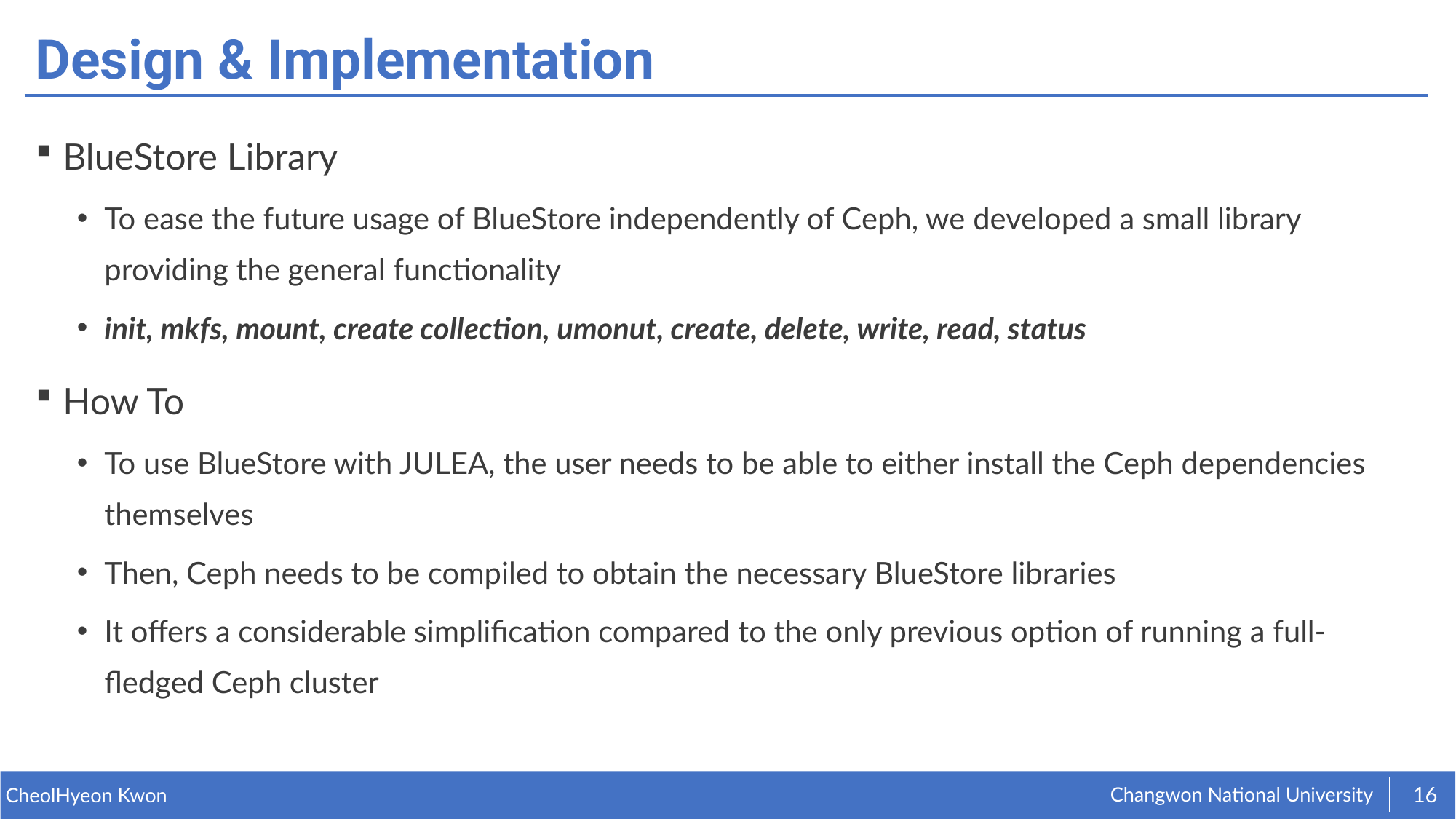

# Design & Implementation
BlueStore Library
To ease the future usage of BlueStore independently of Ceph, we developed a small library providing the general functionality
init, mkfs, mount, create collection, umonut, create, delete, write, read, status
How To
To use BlueStore with JULEA, the user needs to be able to either install the Ceph dependencies themselves
Then, Ceph needs to be compiled to obtain the necessary BlueStore libraries
It offers a considerable simplification compared to the only previous option of running a full-fledged Ceph cluster
16